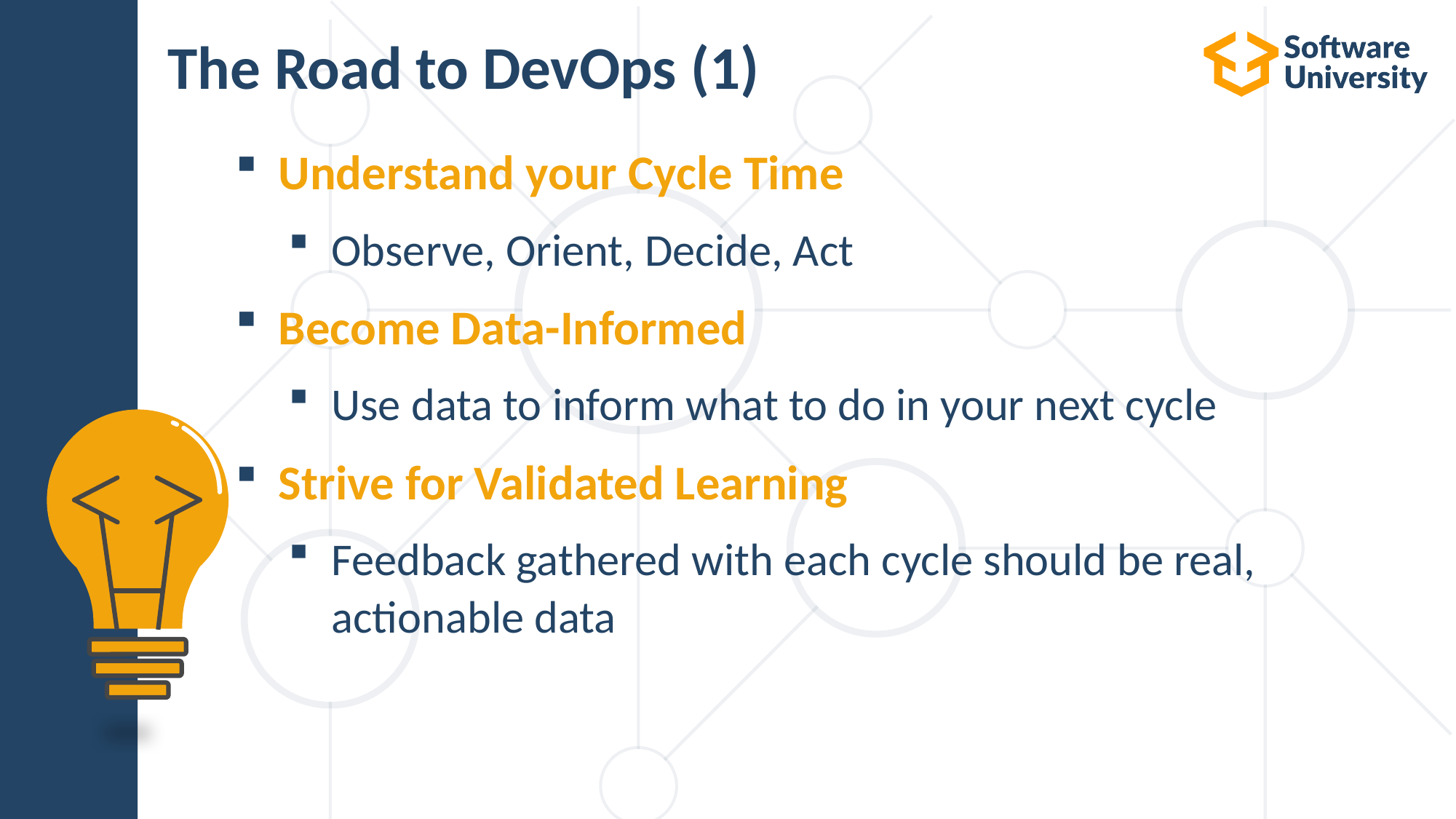

# The Road to DevOps (1)
Understand your Cycle Time
Observe, Orient, Decide, Act
Become Data-Informed
Use data to inform what to do in your next cycle
Strive for Validated Learning
Feedback gathered with each cycle should be real, actionable data